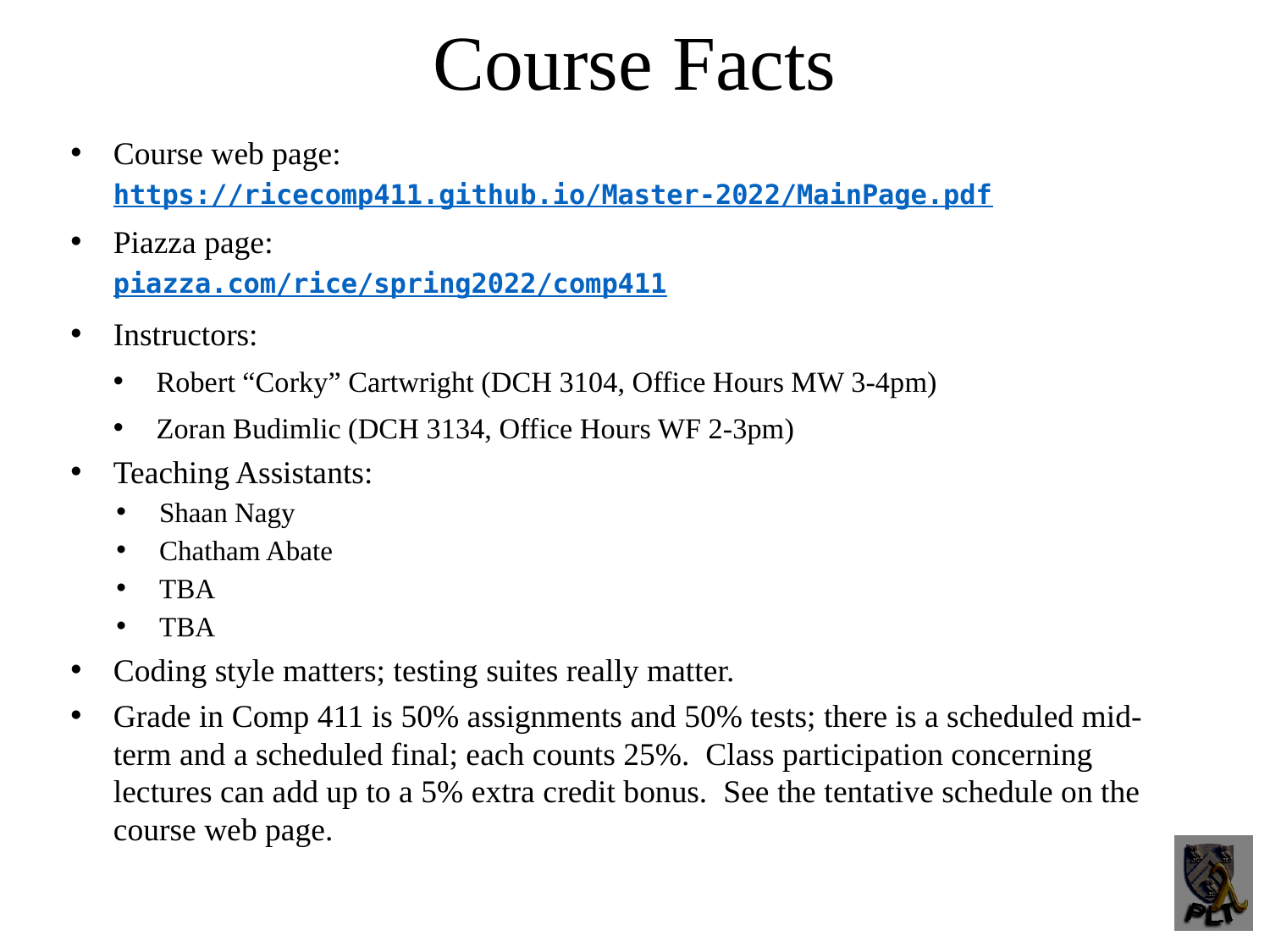

Course Facts
Course web page:
https://ricecomp411.github.io/Master-2022/MainPage.pdf
Piazza page:
piazza.com/rice/spring2022/comp411
Instructors:
Robert “Corky” Cartwright (DCH 3104, Office Hours MW 3-4pm)
Zoran Budimlic (DCH 3134, Office Hours WF 2-3pm)
Teaching Assistants:
Shaan Nagy
Chatham Abate
TBA
TBA
Coding style matters; testing suites really matter.
Grade in Comp 411 is 50% assignments and 50% tests; there is a scheduled mid-term and a scheduled final; each counts 25%.  Class participation concerning lectures can add up to a 5% extra credit bonus.  See the tentative schedule on the course web page.